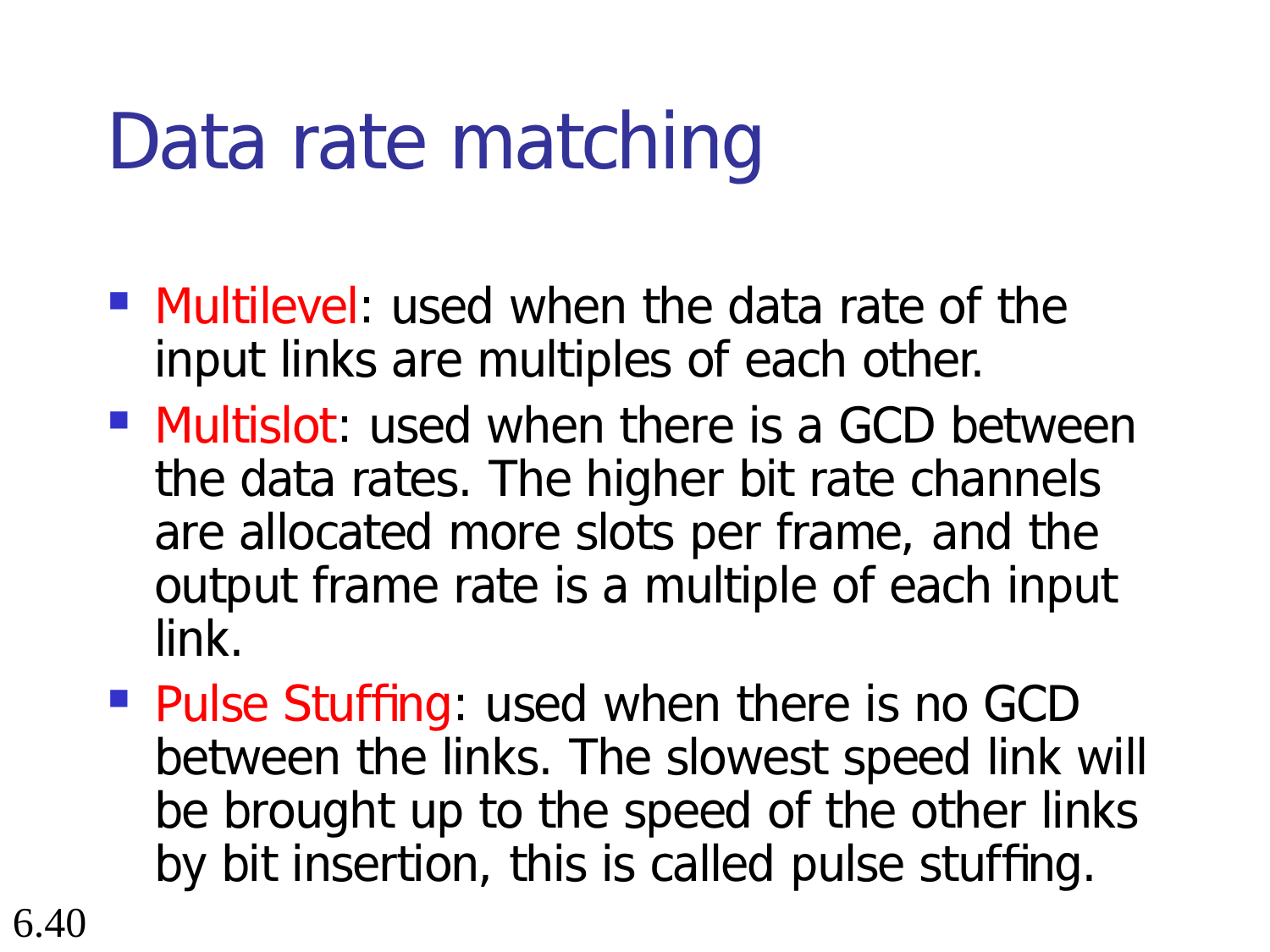

Data rate matching
Multilevel: used when the data rate of the input links are multiples of each other.
Multislot: used when there is a GCD between the data rates. The higher bit rate channels are allocated more slots per frame, and the output frame rate is a multiple of each input link.
Pulse Stuffing: used when there is no GCD between the links. The slowest speed link will be brought up to the speed of the other links by bit insertion, this is called pulse stuffing.
6.40